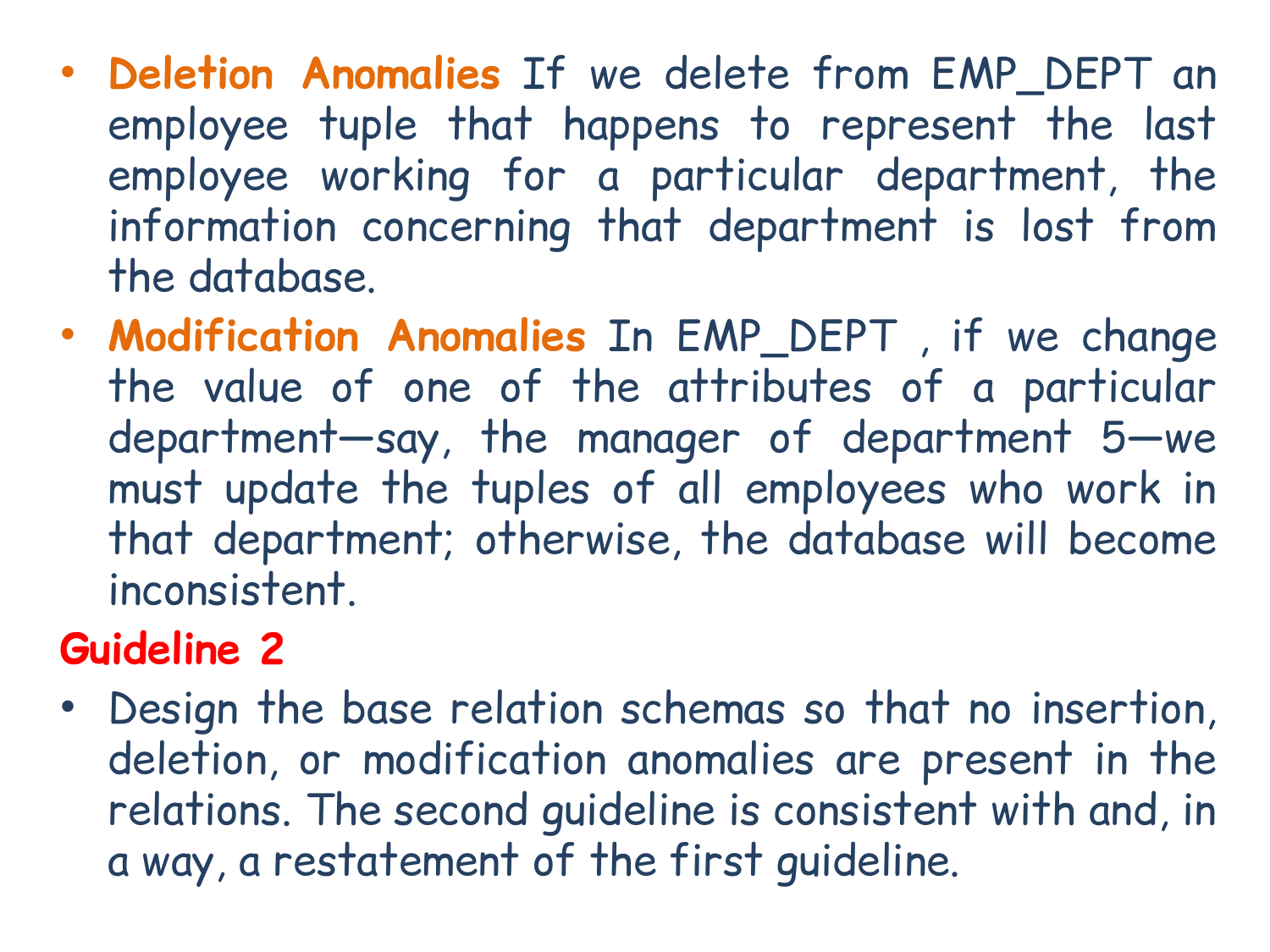

Deletion Anomalies If we delete from EMP_DEPT an employee tuple that happens to represent the last employee working for a particular department, the information concerning that department is lost from the database.
Modification Anomalies In EMP_DEPT , if we change the value of one of the attributes of a particular department—say, the manager of department 5—we must update the tuples of all employees who work in that department; otherwise, the database will become inconsistent.
Guideline 2
Design the base relation schemas so that no insertion, deletion, or modification anomalies are present in the relations. The second guideline is consistent with and, in a way, a restatement of the first guideline.